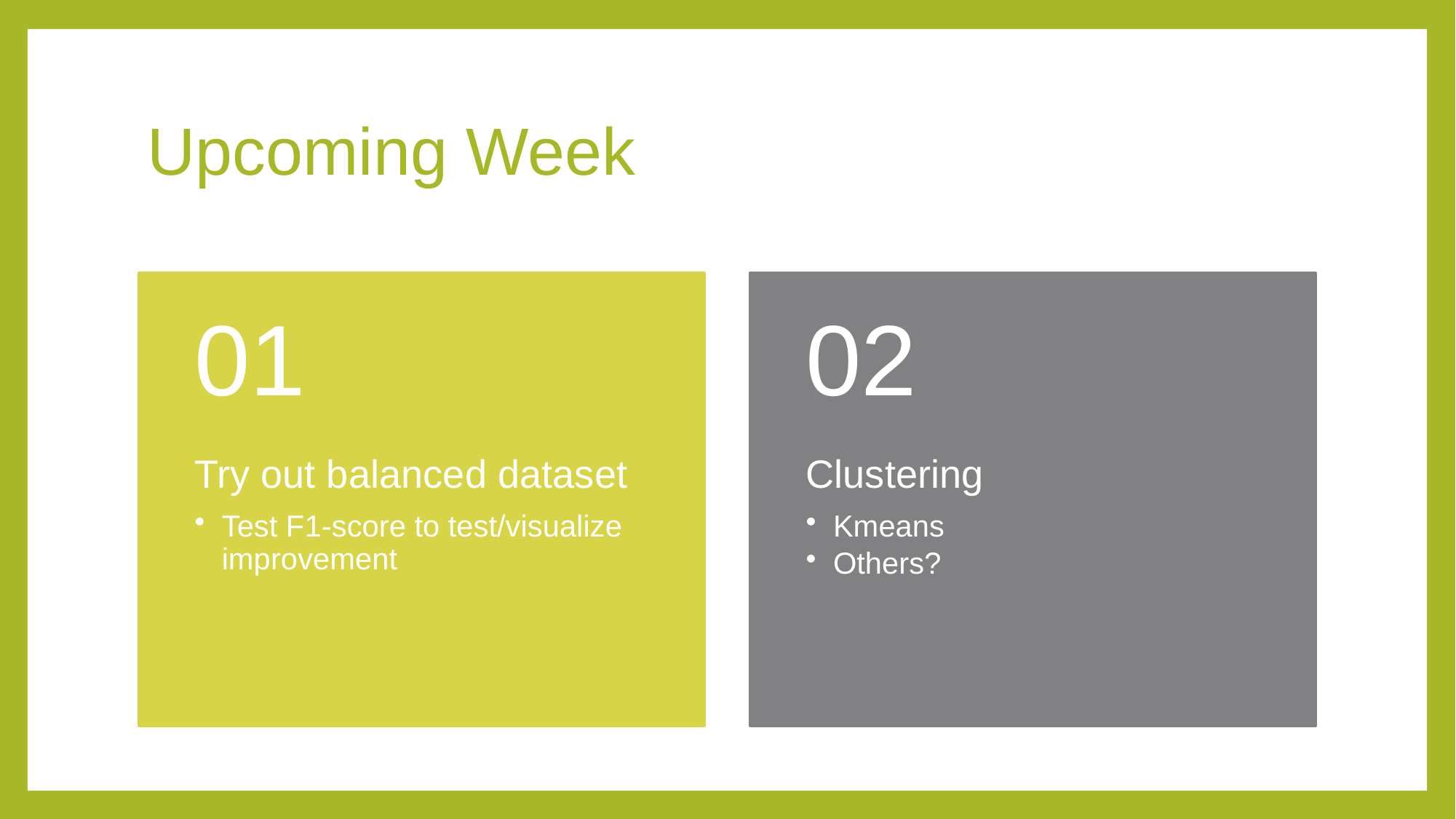

# Upcoming Week
Try out balanced dataset
Test F1-score to test/visualize improvement
01
Clustering
Kmeans
Others?

02